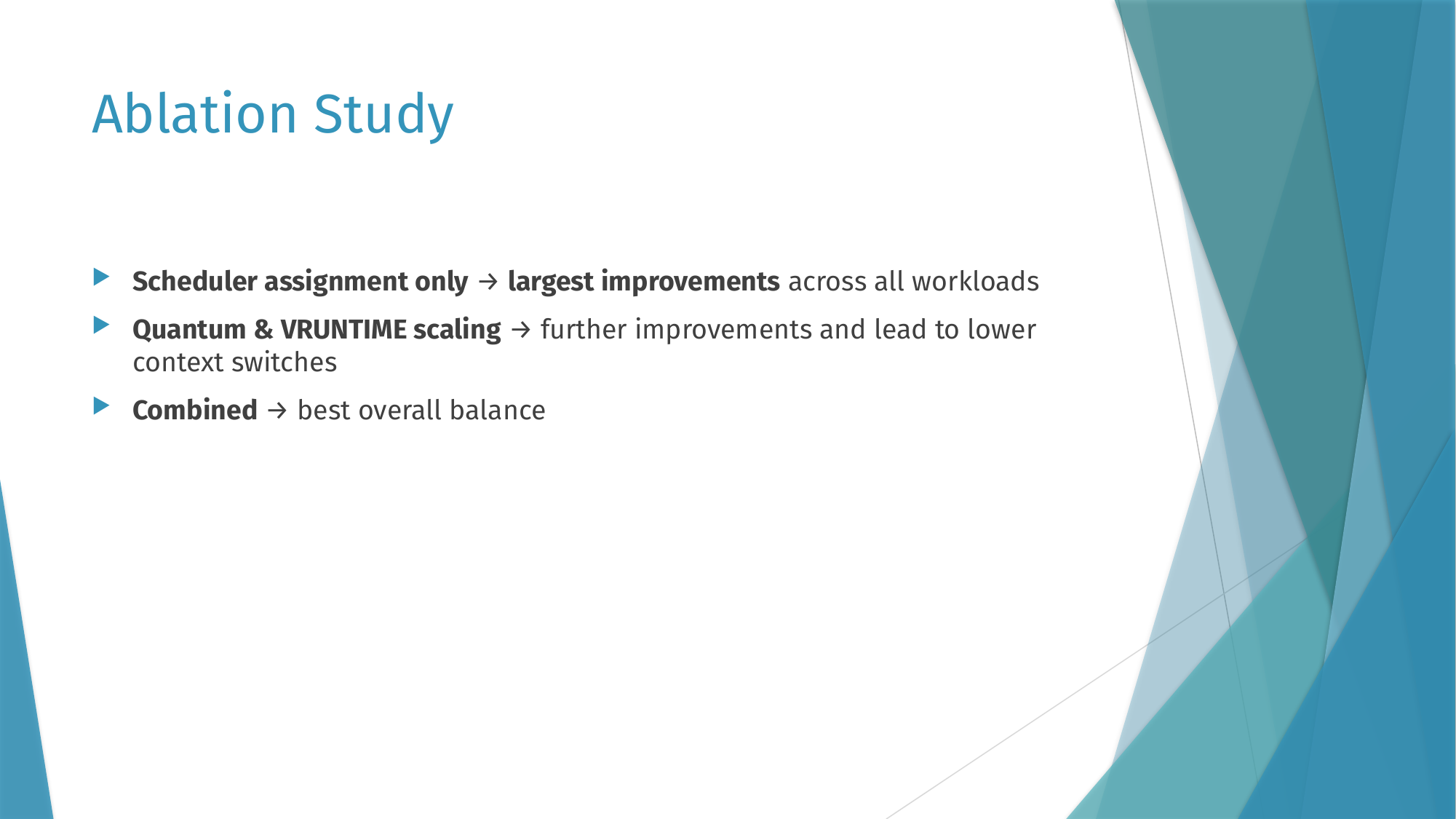

# Ablation Study
Scheduler assignment only → largest improvements across all workloads
Quantum & VRUNTIME scaling → further improvements and lead to lower context switches
Combined → best overall balance